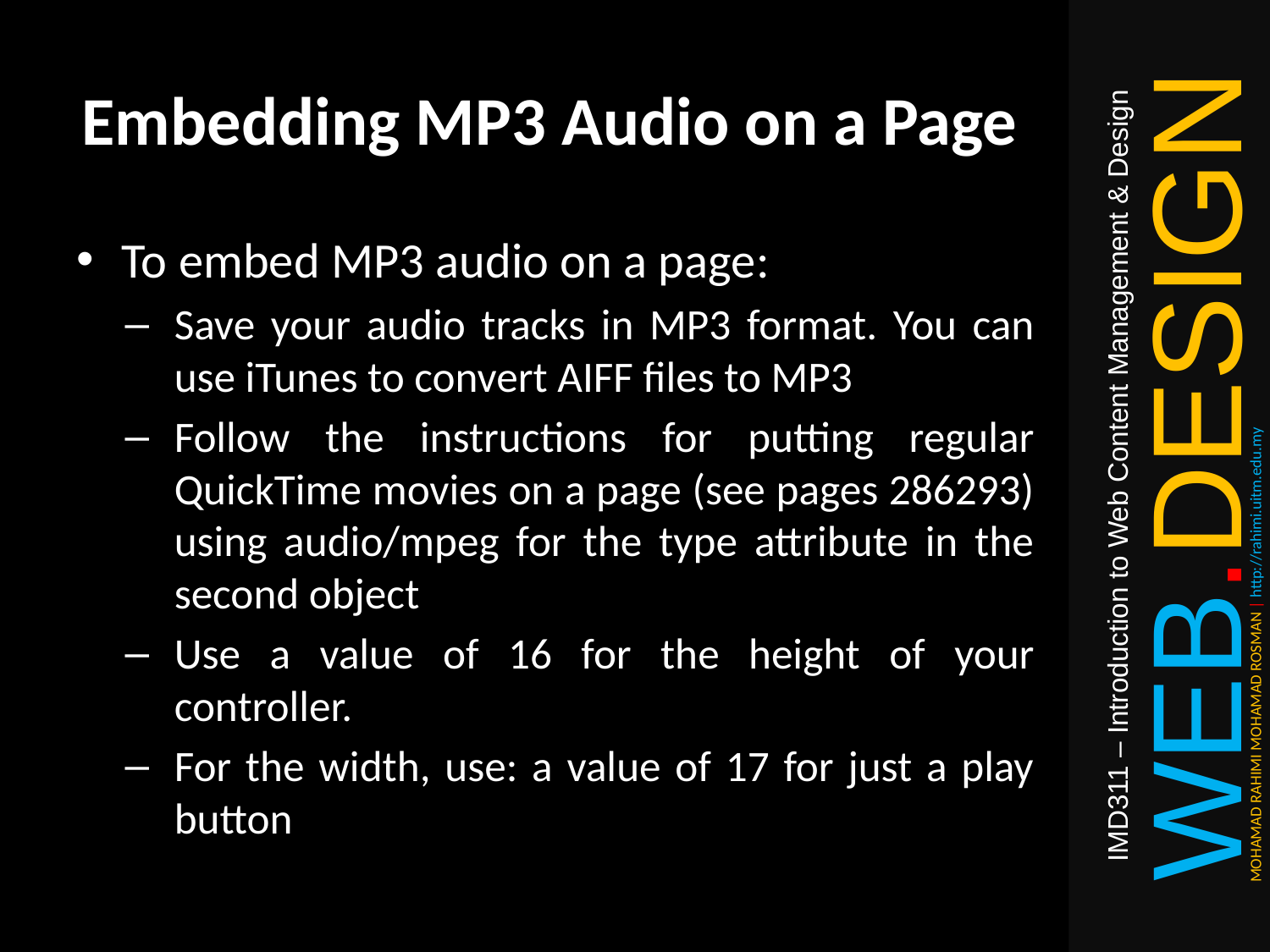

# Embedding MP3 Audio on a Page
To embed MP3 audio on a page:
Save your audio tracks in MP3 format. You can use iTunes to convert AIFF files to MP3
Follow the instructions for putting regular QuickTime movies on a page (see pages 286293) using audio/mpeg for the type attribute in the second object
Use a value of 16 for the height of your controller.
For the width, use: a value of 17 for just a play button